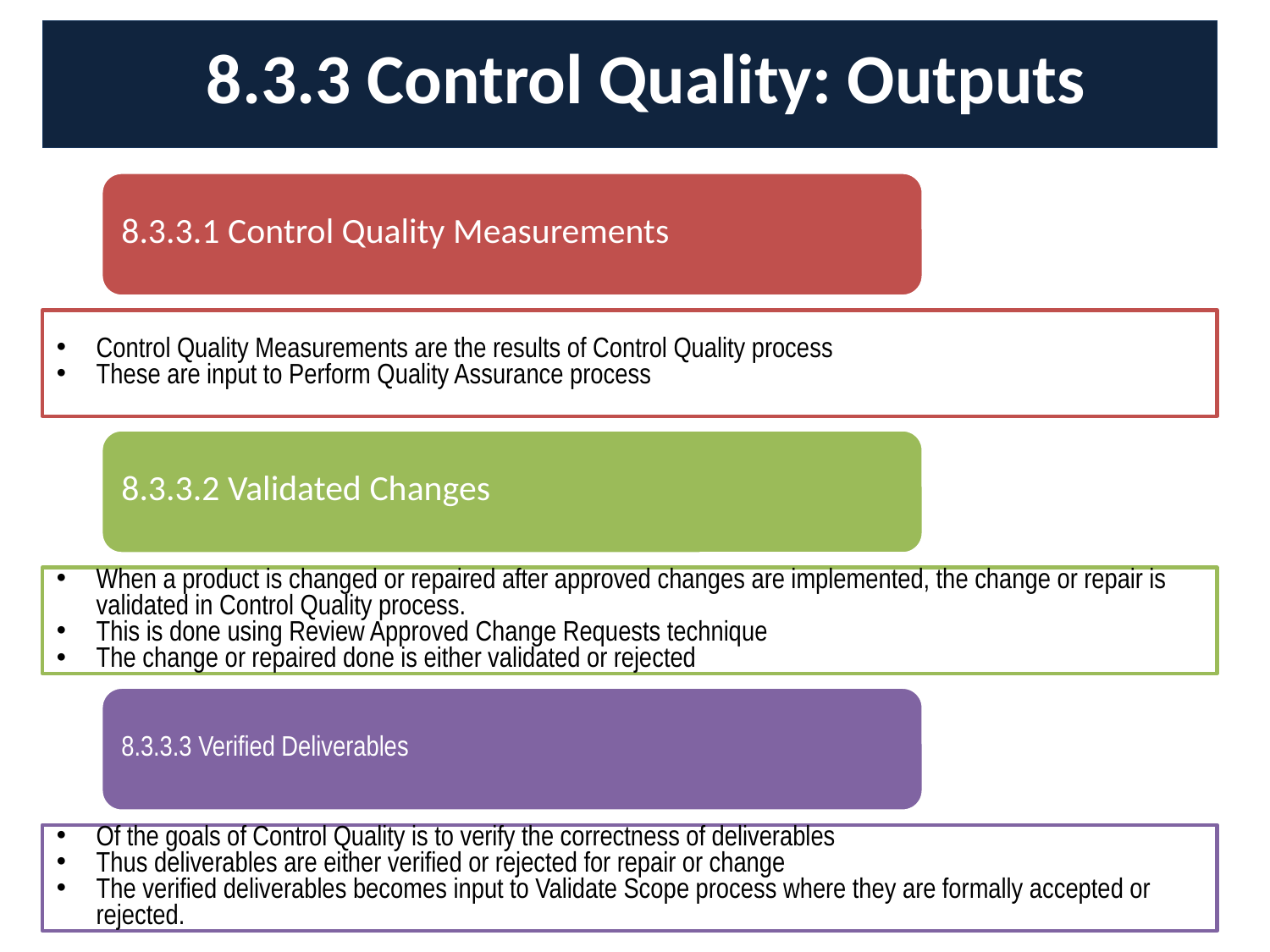

8.3.3 Control Quality: Outputs
8.3.3.1 Control Quality Measurements
8.3.3.2 Validated Changes
When a product is changed or repaired after approved changes are implemented, the change or repair is validated in Control Quality process.
Control Quality Measurements are the results of Control Quality process
8.3.3.3 Verified Deliverables
Of the goals of Control Quality is to verify the correctness of deliverables
This is done using Review Approved Change Requests technique
The change or repaired done is either validated or rejected
Thus deliverables are either verified or rejected for repair or change
The verified deliverables becomes input to Validate Scope process where they are formally accepted or rejected.
These are input to Perform Quality Assurance process